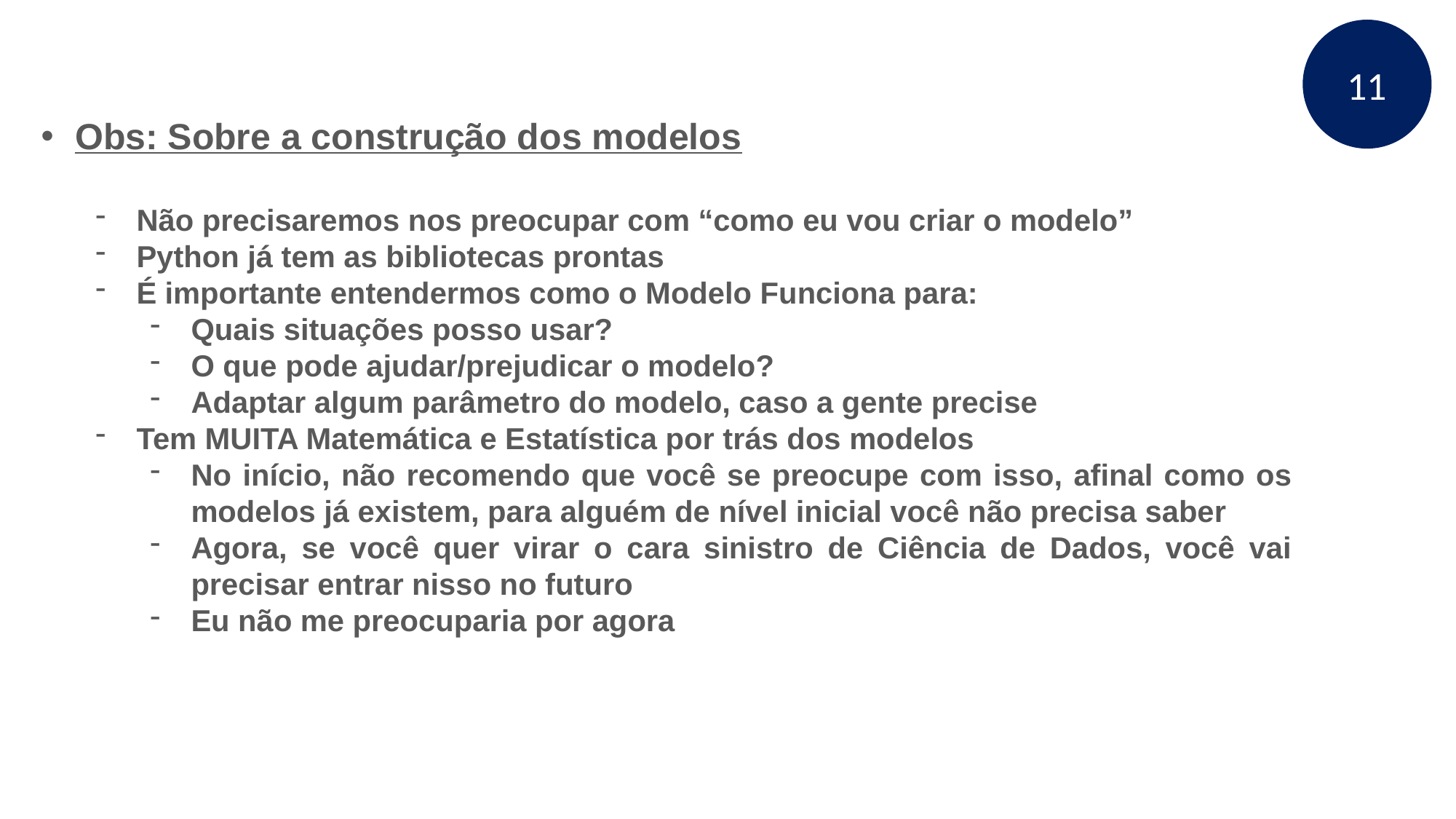

11
Obs: Sobre a construção dos modelos

Não precisaremos nos preocupar com “como eu vou criar o modelo”
Python já tem as bibliotecas prontas
É importante entendermos como o Modelo Funciona para:
Quais situações posso usar?
O que pode ajudar/prejudicar o modelo?
Adaptar algum parâmetro do modelo, caso a gente precise
Tem MUITA Matemática e Estatística por trás dos modelos
No início, não recomendo que você se preocupe com isso, afinal como os modelos já existem, para alguém de nível inicial você não precisa saber
Agora, se você quer virar o cara sinistro de Ciência de Dados, você vai precisar entrar nisso no futuro
Eu não me preocuparia por agora